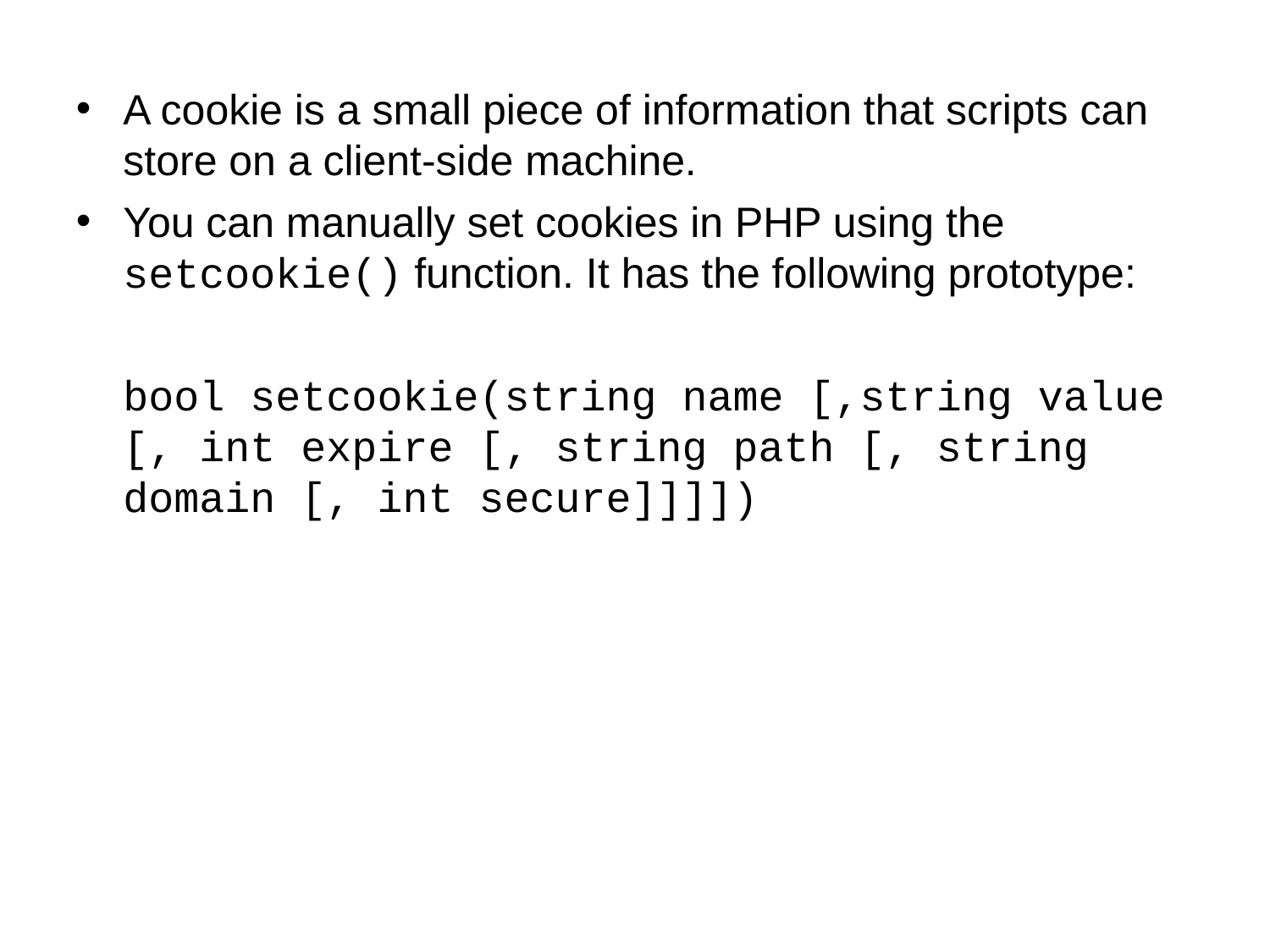

# A cookie is a small piece of information that scripts can store on a client-side machine.
You can manually set cookies in PHP using the setcookie() function. It has the following prototype:

	bool setcookie(string name [,string value [, int expire [, string path [, string domain [, int secure]]]])
Using Session Control in PHP
4